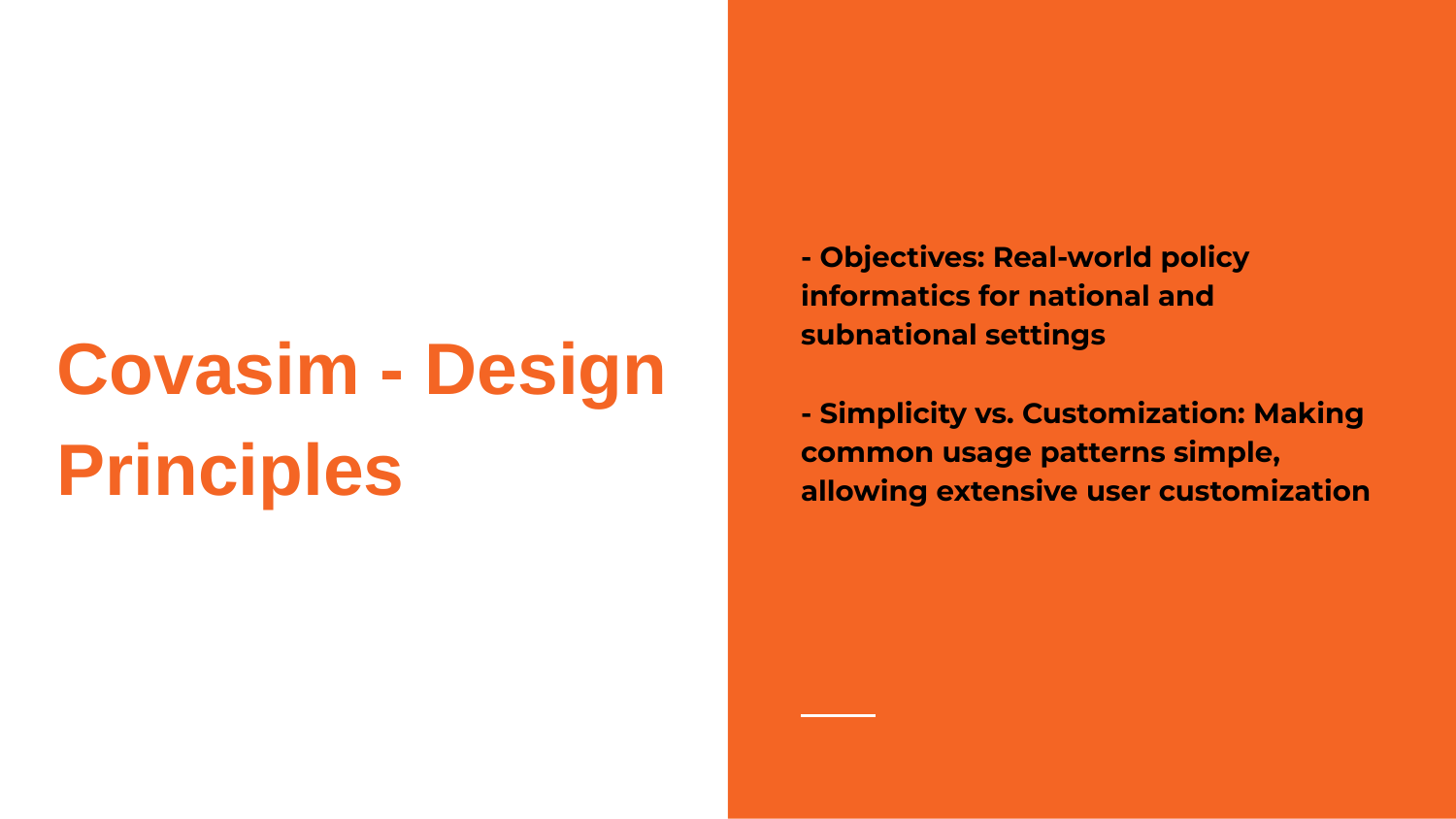

- Objectives: Real-world policy informatics for national and subnational settings

- Simplicity vs. Customization: Making common usage patterns simple, allowing extensive user customization

# Covasim - Design Principles